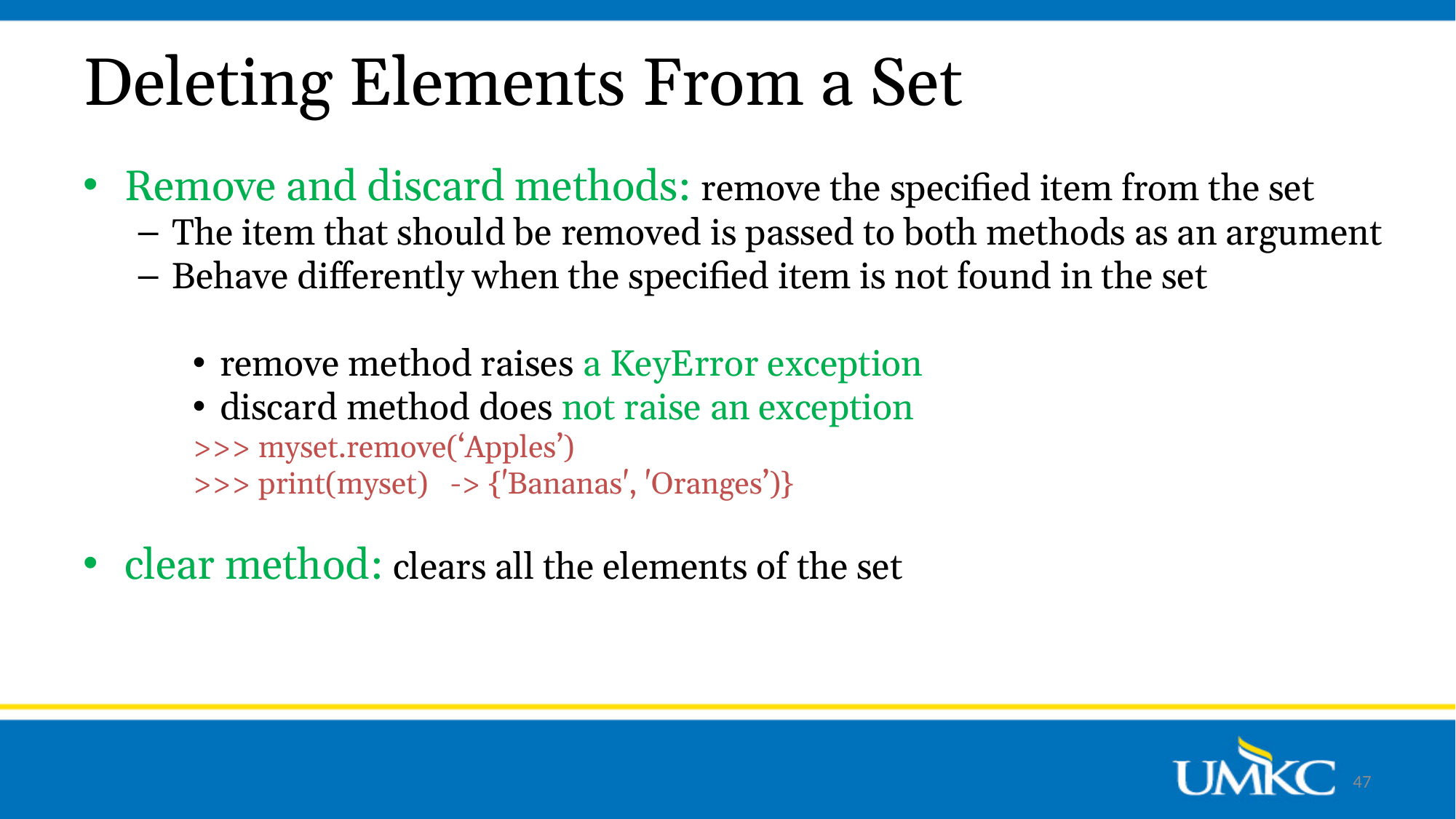

Deleting Elements From a Set

Remove and discard methods: remove the specified item from the set
The item that should be removed is passed to both methods as an argument
Behave differently when the specified item is not found in the set

remove method raises a KeyError exception
discard method does not raise an exception
>>> myset.remove(‘Apples’)
>>> print(myset)   -> {'Bananas', 'Oranges’)}

clear method: clears all the elements of the set

47